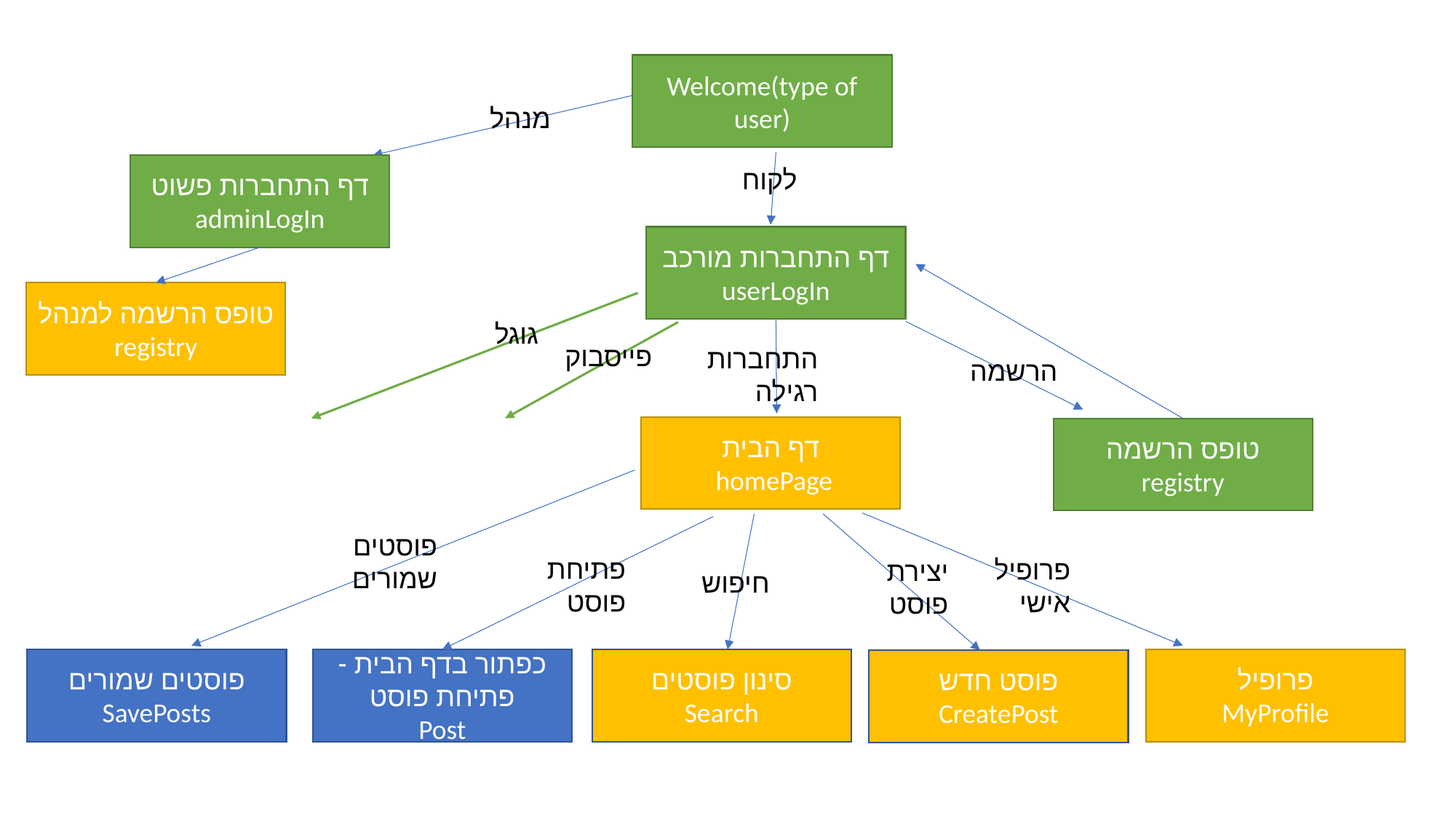

Welcome(type of user)
מנהל
דף התחברות פשוט
adminLogIn
לקוח
דף התחברות מורכב
userLogIn
טופס הרשמה למנהל
registry
גוגל
פייסבוק
התחברות רגילה
הרשמה
דף הבית
homePage
טופס הרשמה
registry
פוסטים שמורים
פתיחת פוסט
פרופיל
אישי
יצירת פוסט
חיפוש
פוסטים שמורים
SavePosts
כפתור בדף הבית - פתיחת פוסט
Post
סינון פוסטים
Search
פרופיל
MyProfile
פוסט חדש
CreatePost